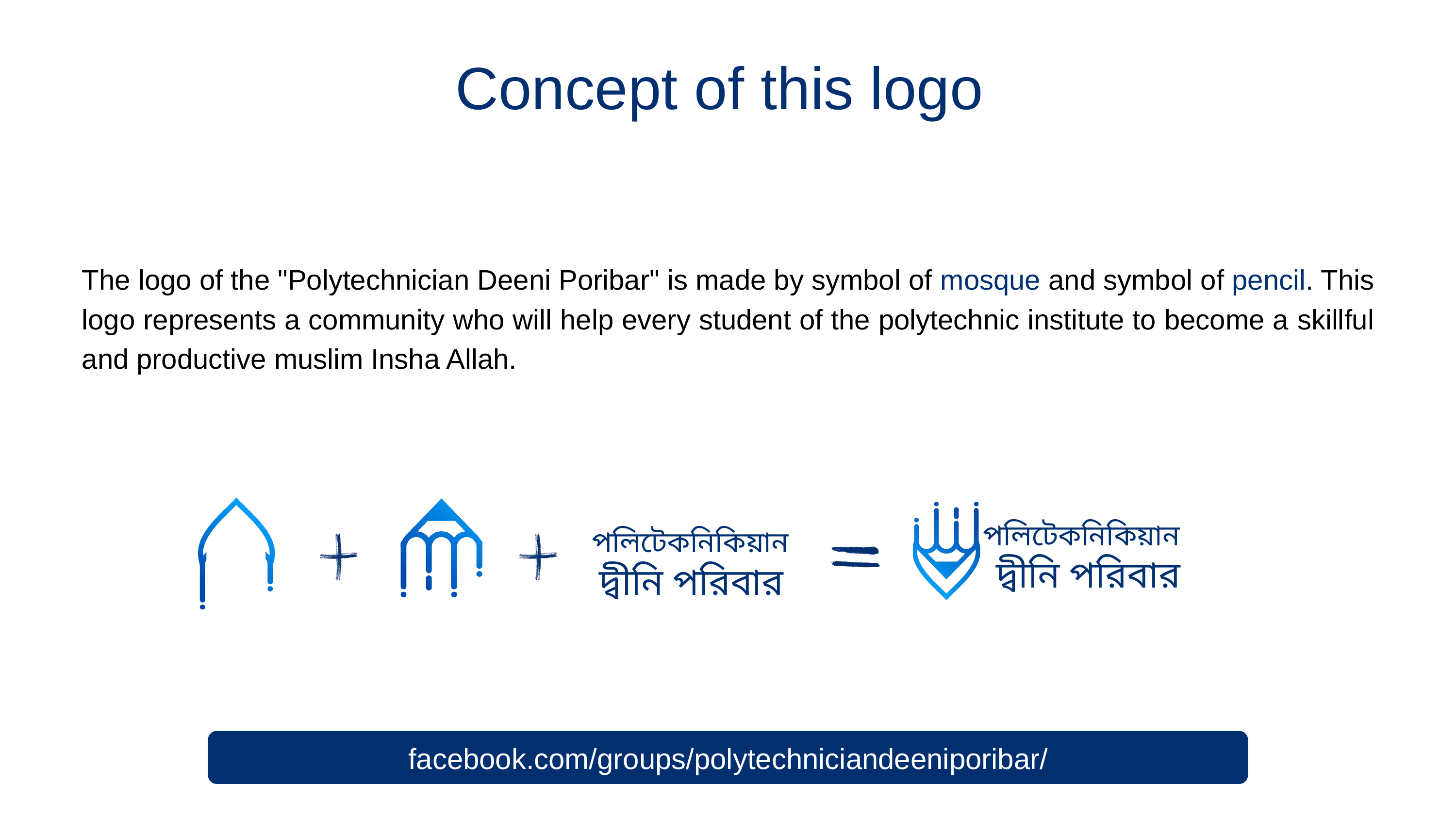

Concept of this logo
The logo of the "Polytechnician Deeni Poribar" is made by symbol of mosque and symbol of pencil. This logo represents a community who will help every student of the polytechnic institute to become a skillful and productive muslim Insha Allah.

পলিটেকনিকিয়ান
পলিটেকনিকিয়ান

 দ্বীনি পরিবার

 দ্বীনি পরিবার
facebook.com/groups/polytechniciandeeniporibar/